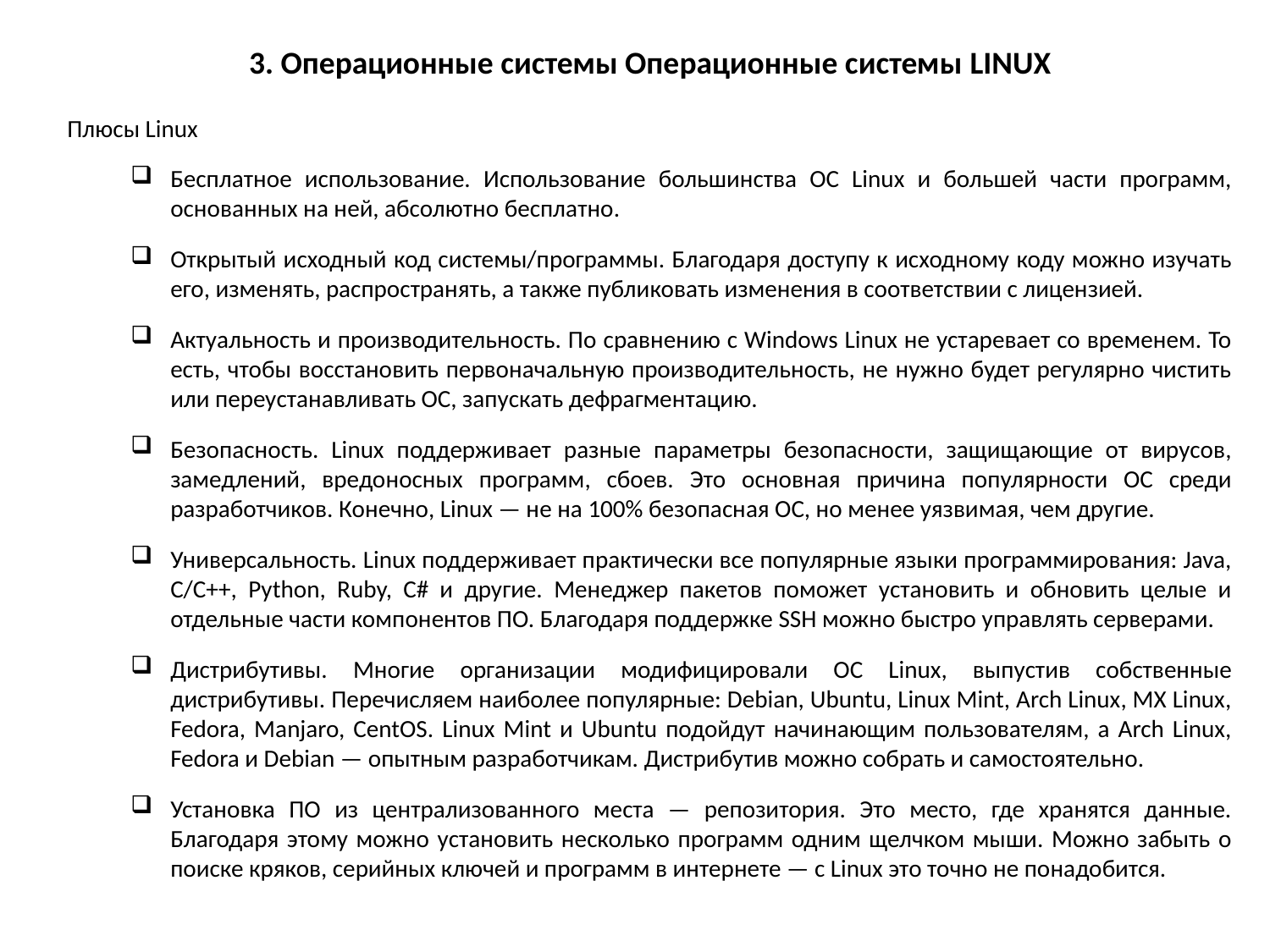

3. Операционные системы Операционные системы LINUX
Плюсы Linux
Бесплатное использование. Использование большинства ОС Linux и большей части программ, основанных на ней, абсолютно бесплатно.
Открытый исходный код системы/программы. Благодаря доступу к исходному коду можно изучать его, изменять, распространять, а также публиковать изменения в соответствии с лицензией.
Актуальность и производительность. По сравнению с Windows Linux не устаревает со временем. То есть, чтобы восстановить первоначальную производительность, не нужно будет регулярно чистить или переустанавливать ОС, запускать дефрагментацию.
Безопасность. Linux поддерживает разные параметры безопасности, защищающие от вирусов, замедлений, вредоносных программ, сбоев. Это основная причина популярности ОС среди разработчиков. Конечно, Linux — не на 100% безопасная ОС, но менее уязвимая, чем другие.
Универсальность. Linux поддерживает практически все популярные языки программирования: Java, C/C++, Python, Ruby, C# и другие. Менеджер пакетов поможет установить и обновить целые и отдельные части компонентов ПО. Благодаря поддержке SSH можно быстро управлять серверами.
Дистрибутивы. Многие организации модифицировали ОС Linux, выпустив собственные дистрибутивы. Перечисляем наиболее популярные: Debian, Ubuntu, Linux Mint, Arch Linux, MX Linux, Fedora, Manjaro, CentOS. Linux Mint и Ubuntu подойдут начинающим пользователям, а Arch Linux, Fedora и Debian — опытным разработчикам. Дистрибутив можно собрать и самостоятельно.
Установка ПО из централизованного места — репозитория. Это место, где хранятся данные. Благодаря этому можно установить несколько программ одним щелчком мыши. Можно забыть о поиске кряков, серийных ключей и программ в интернете — с Linux это точно не понадобится.